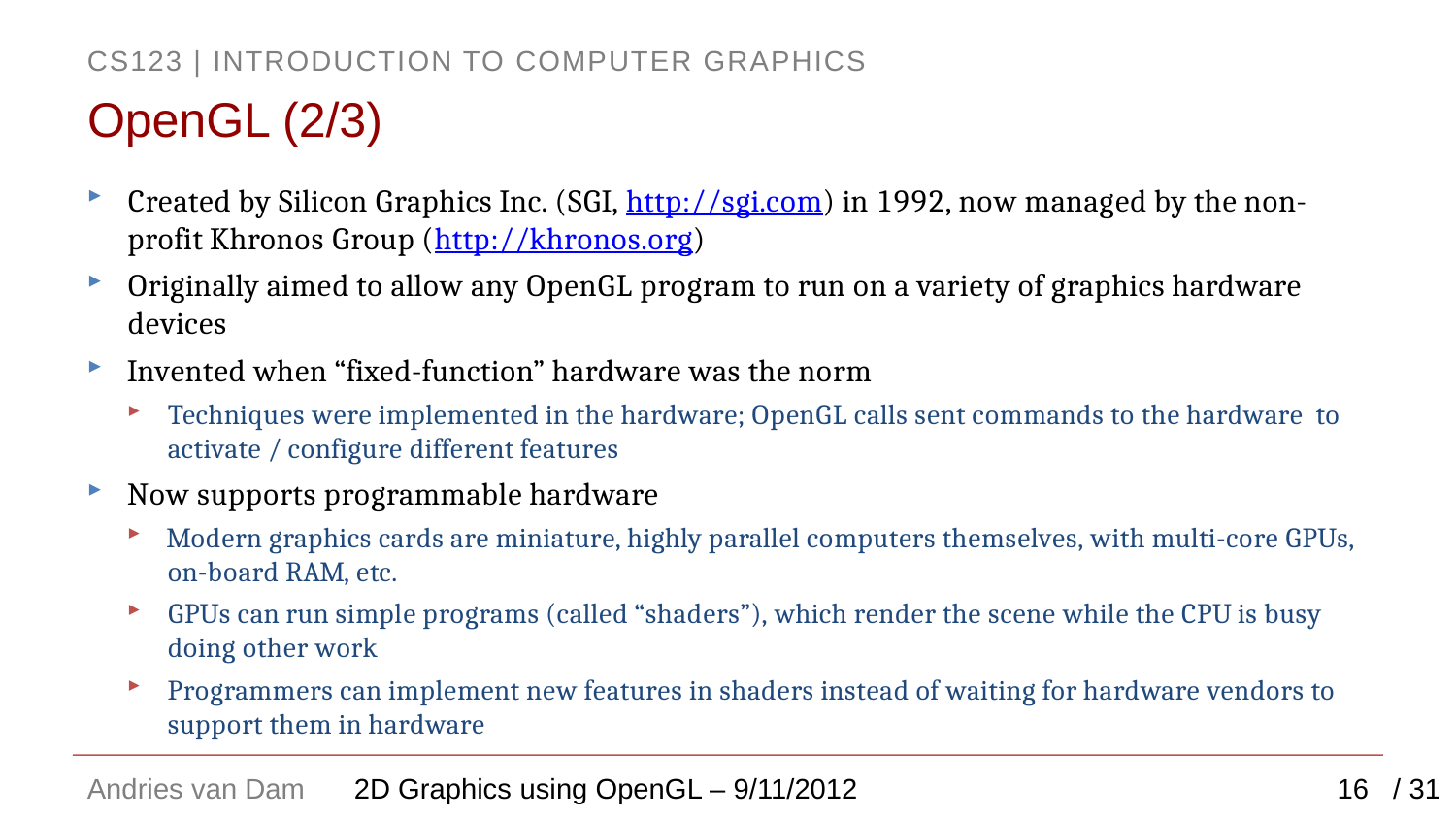

# OpenGL (2/3)
Created by Silicon Graphics Inc. (SGI, http://sgi.com) in 1992, now managed by the non-profit Khronos Group (http://khronos.org)
Originally aimed to allow any OpenGL program to run on a variety of graphics hardware devices
Invented when “fixed-function” hardware was the norm
Techniques were implemented in the hardware; OpenGL calls sent commands to the hardware  to activate / configure different features
Now supports programmable hardware
Modern graphics cards are miniature, highly parallel computers themselves, with multi-core GPUs, on-board RAM, etc.
GPUs can run simple programs (called “shaders”), which render the scene while the CPU is busy doing other work
Programmers can implement new features in shaders instead of waiting for hardware vendors to support them in hardware
16
2D Graphics using OpenGL – 9/11/2012                                                                   / 31